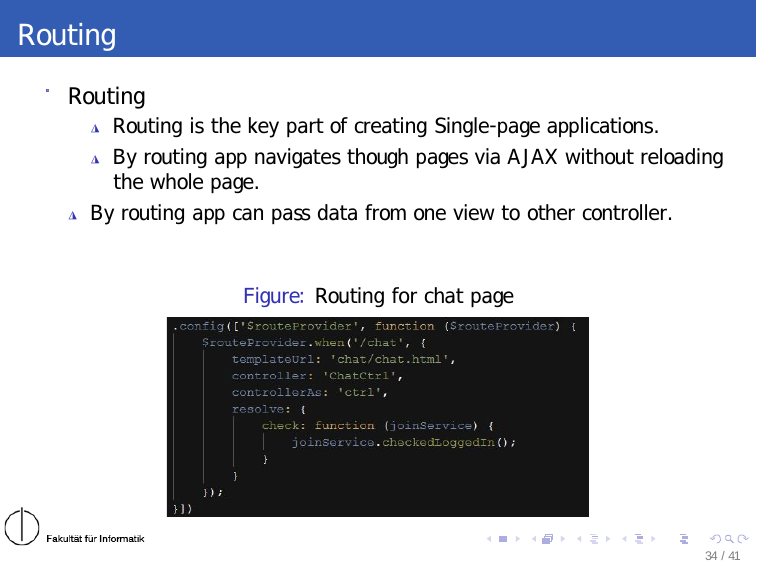

# Routing
Routing
◮   Routing is the key part of creating Single-page applications.
◮   By routing app navigates though pages via AJAX without reloading the whole page.
◮   By routing app can pass data from one view to other controller.

Figure: Routing for chat page

34 / 41